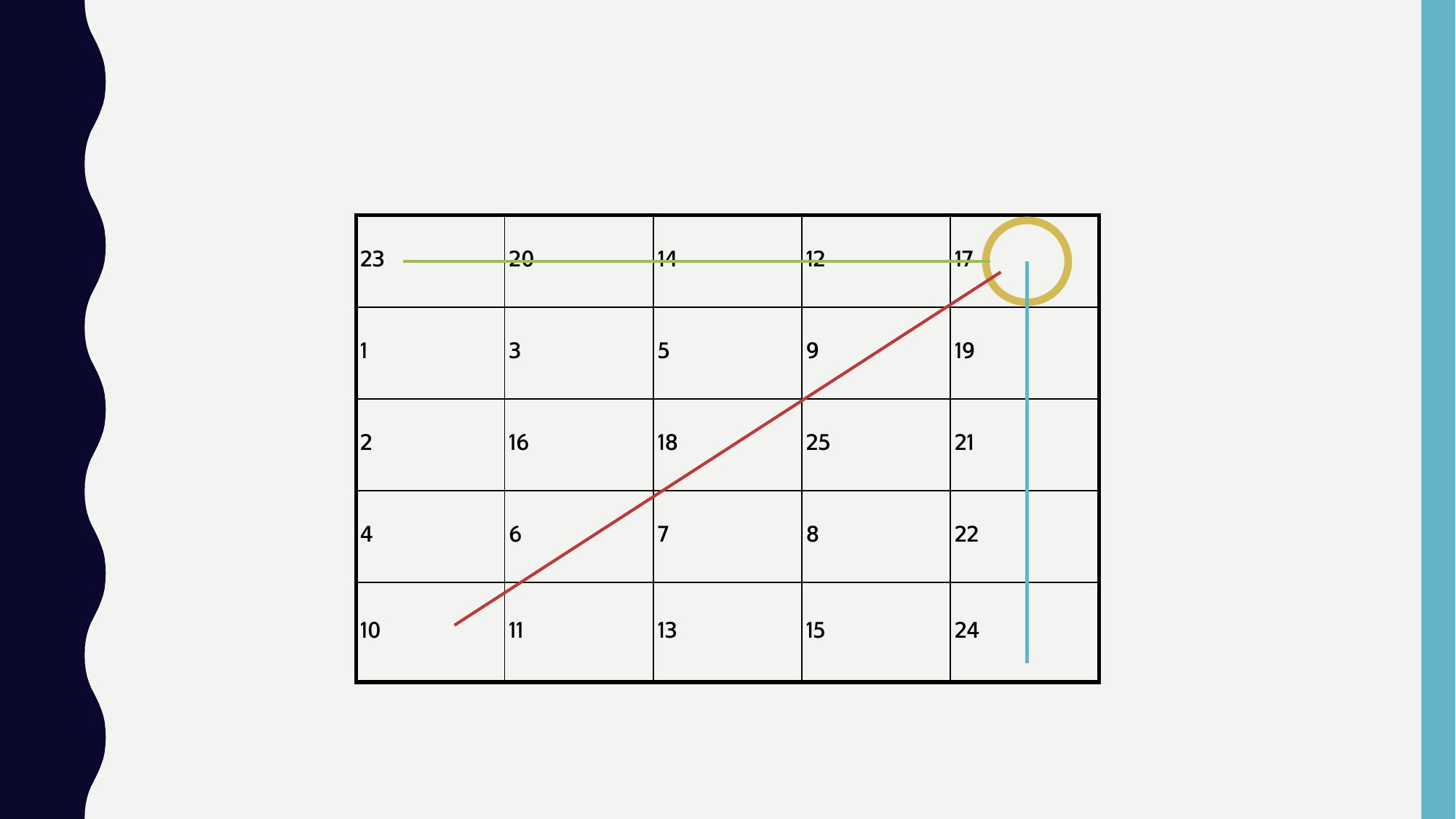

| 23 | 20 | 14 | 12 | 17 |
| --- | --- | --- | --- | --- |
| 1 | 3 | 5 | 9 | 19 |
| 2 | 16 | 18 | 25 | 21 |
| 4 | 6 | 7 | 8 | 22 |
| 10 | 11 | 13 | 15 | 24 |